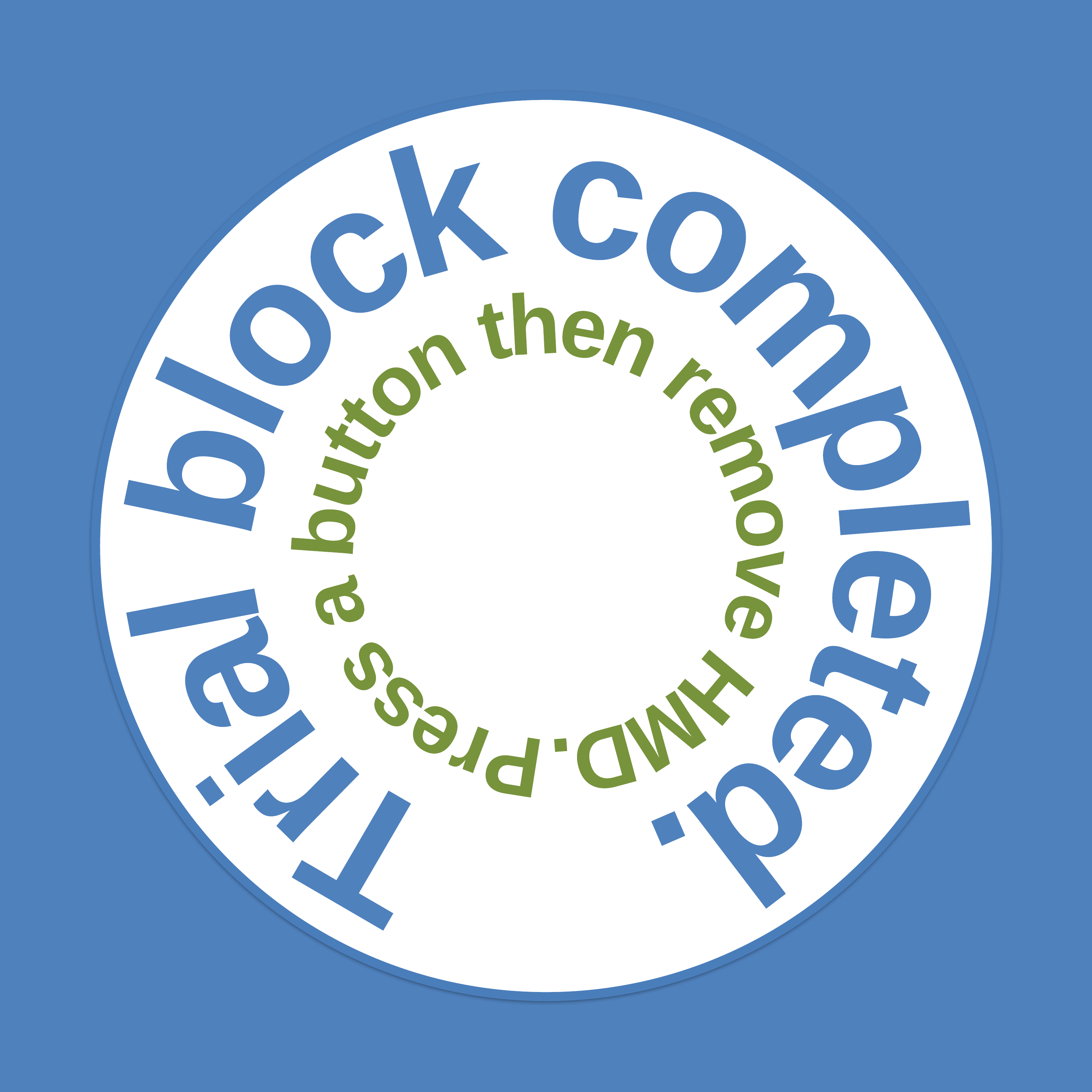

Trial block completed.
 Press a button then remove HMD.